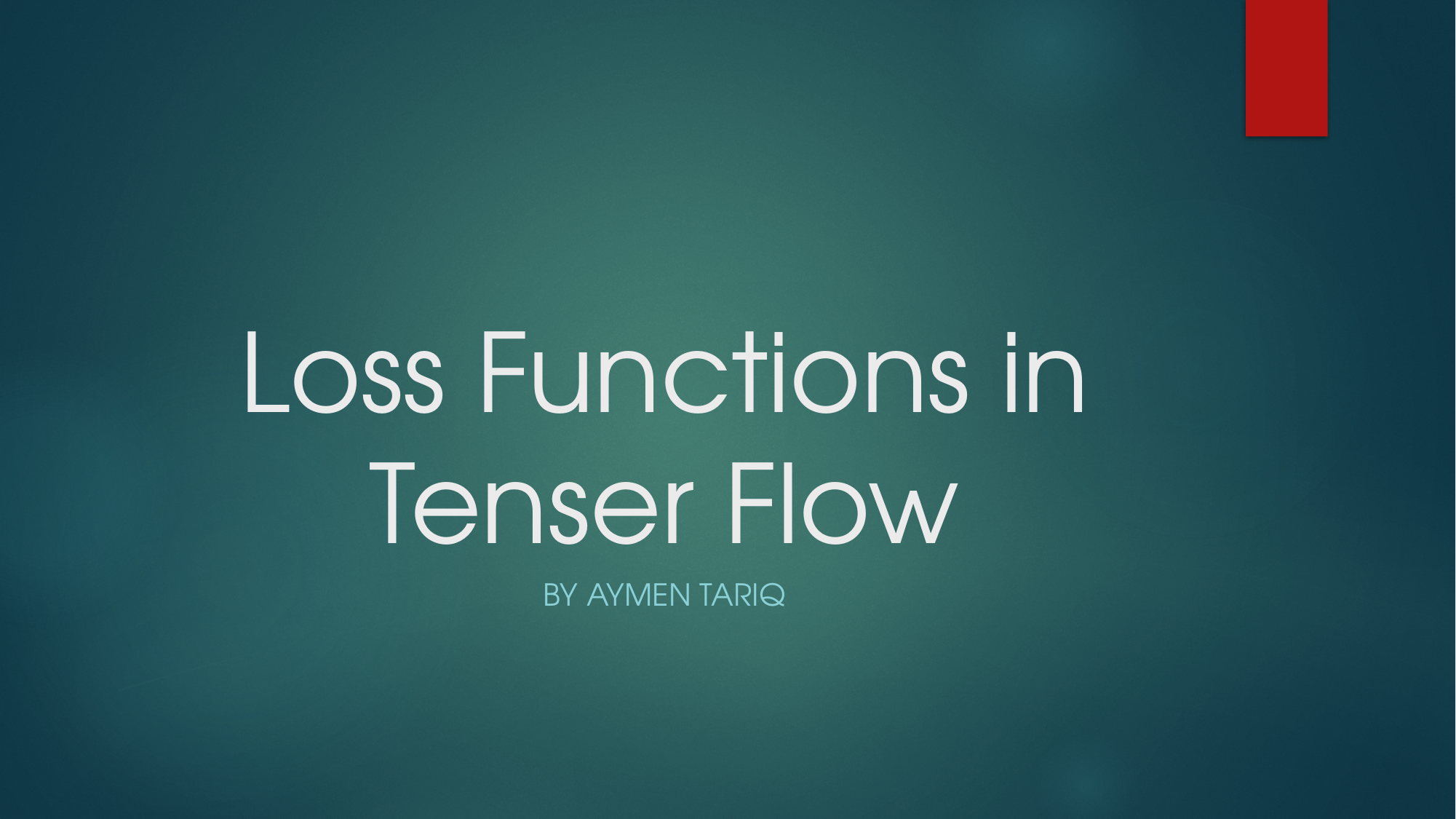

# Loss Functions in Tenser Flow
By Aymen Tariq